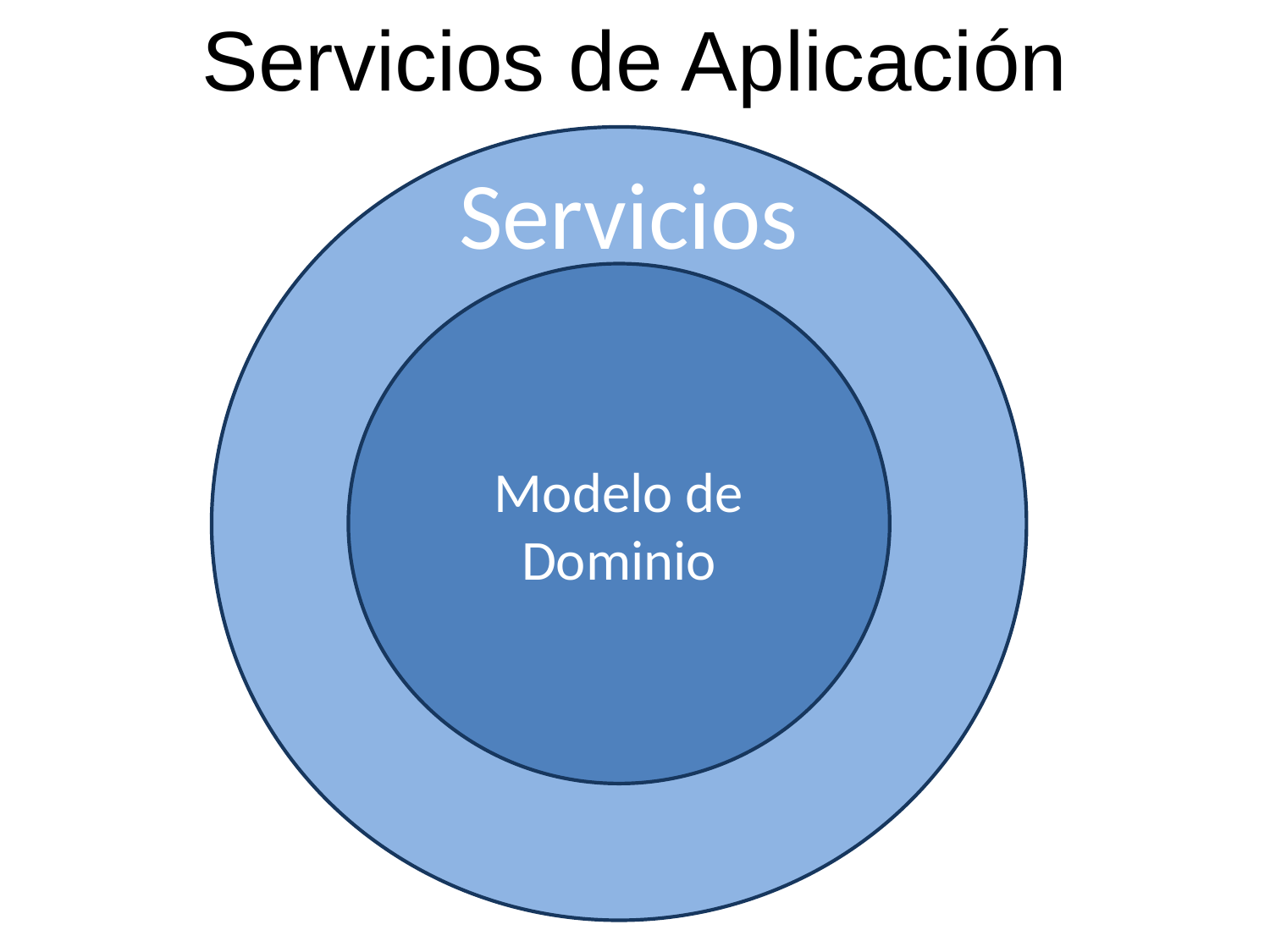

Servicios de Aplicación

Servicios
Modelo de Dominio